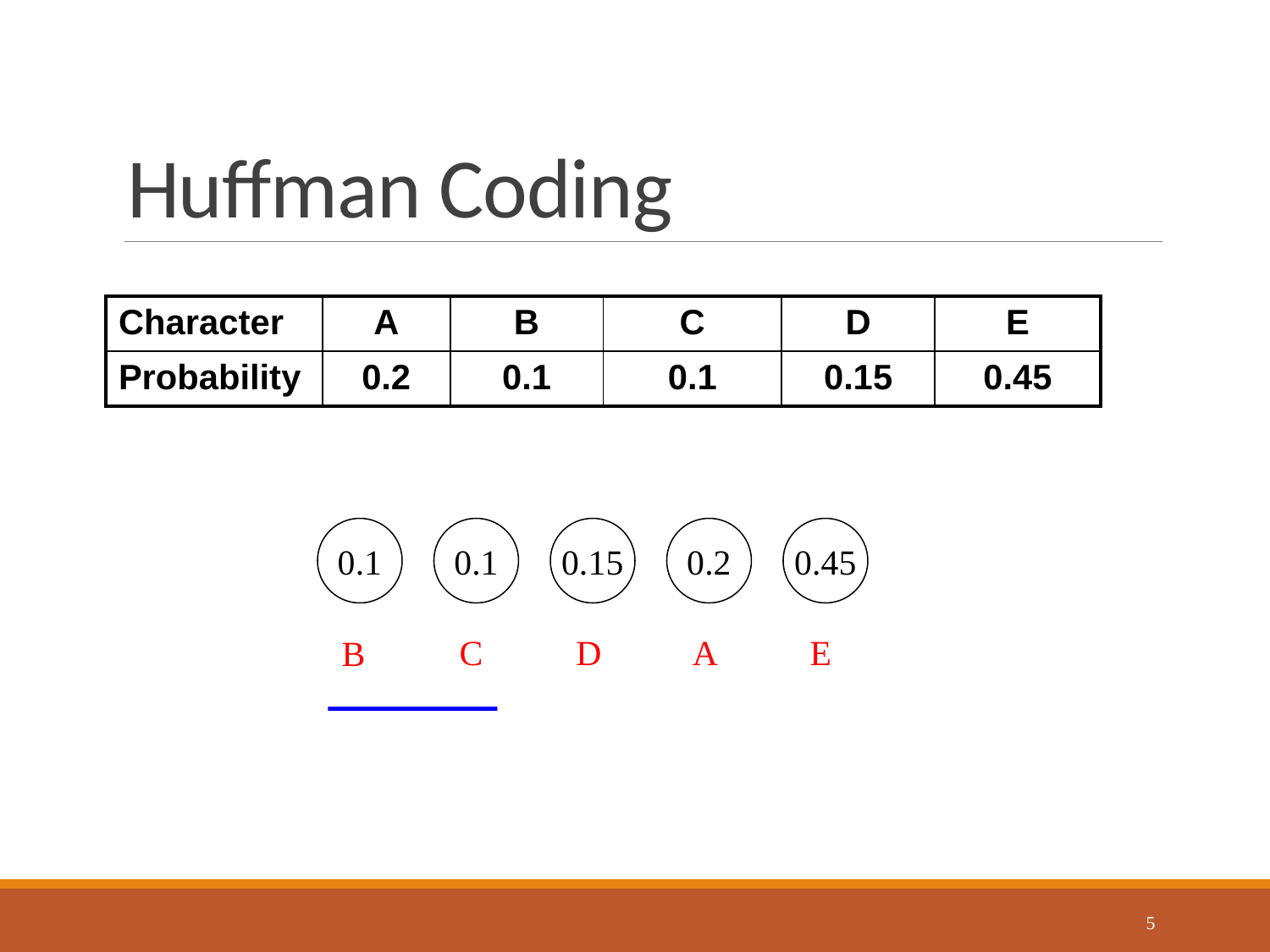

# Huffman Coding
| Character | A | B | C | D | E |
| --- | --- | --- | --- | --- | --- |
| Probability | 0.2 | 0.1 | 0.1 | 0.15 | 0.45 |
0.1
0.1
0.15
0.2
0.45
C
D
A
E
B

5